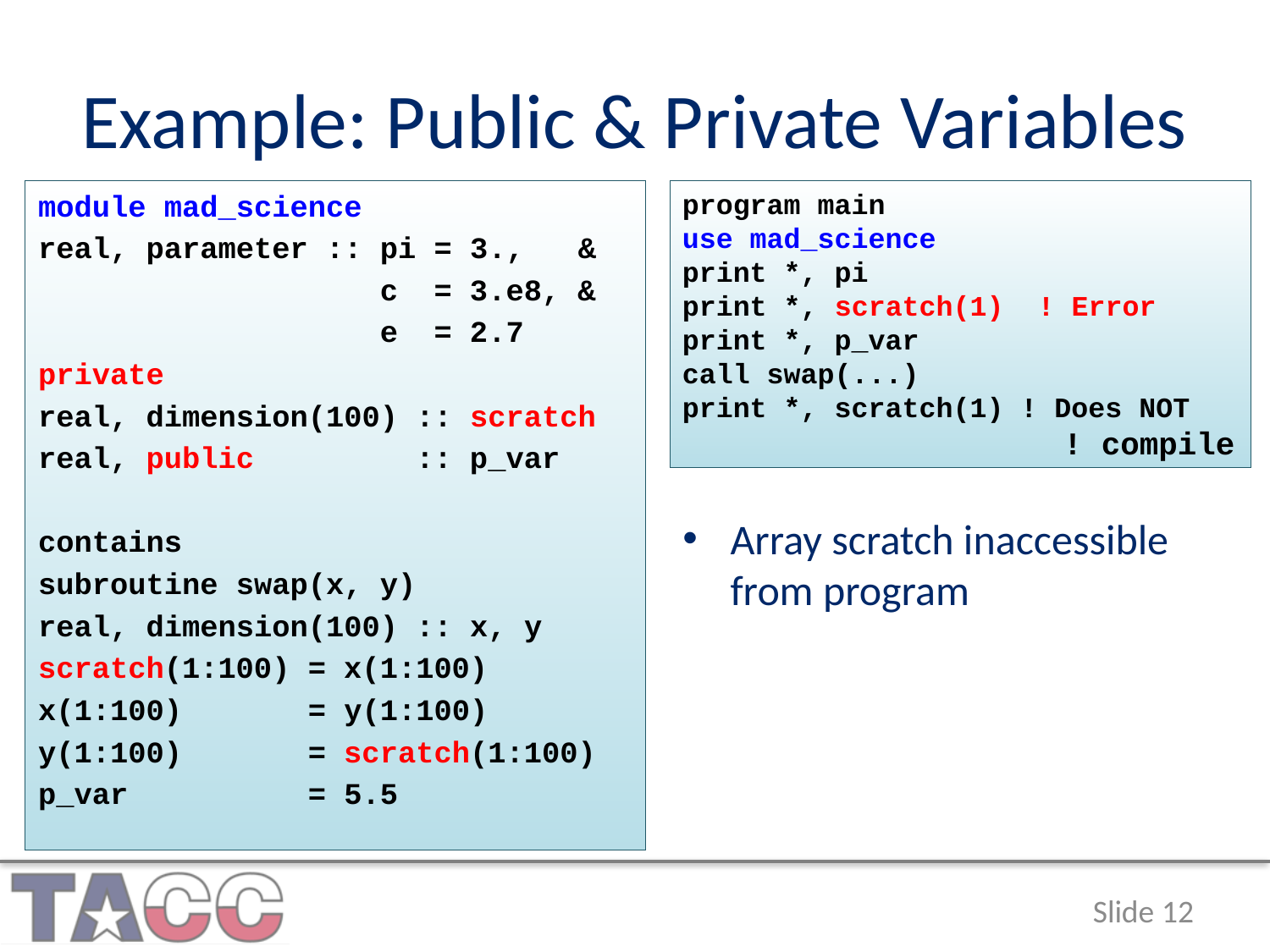

# Example: Public & Private Variables
module mad_science
real, parameter :: pi = 3.,   &
                   c  = 3.e8, &
                   e  = 2.7
private
real, dimension(100) :: scratch
real, public         :: p_var

contains
subroutine swap(x, y)
real, dimension(100) :: x, y
scratch(1:100) = x(1:100)
x(1:100)       = y(1:100)
y(1:100)       = scratch(1:100)
p_var          = 5.5
program main
use mad_science
print *, pi
print *, scratch(1)  ! Error
print *, p_var
call swap(...)
print *, scratch(1) ! Does NOT
                    ! compile
Array scratch inaccessible from program